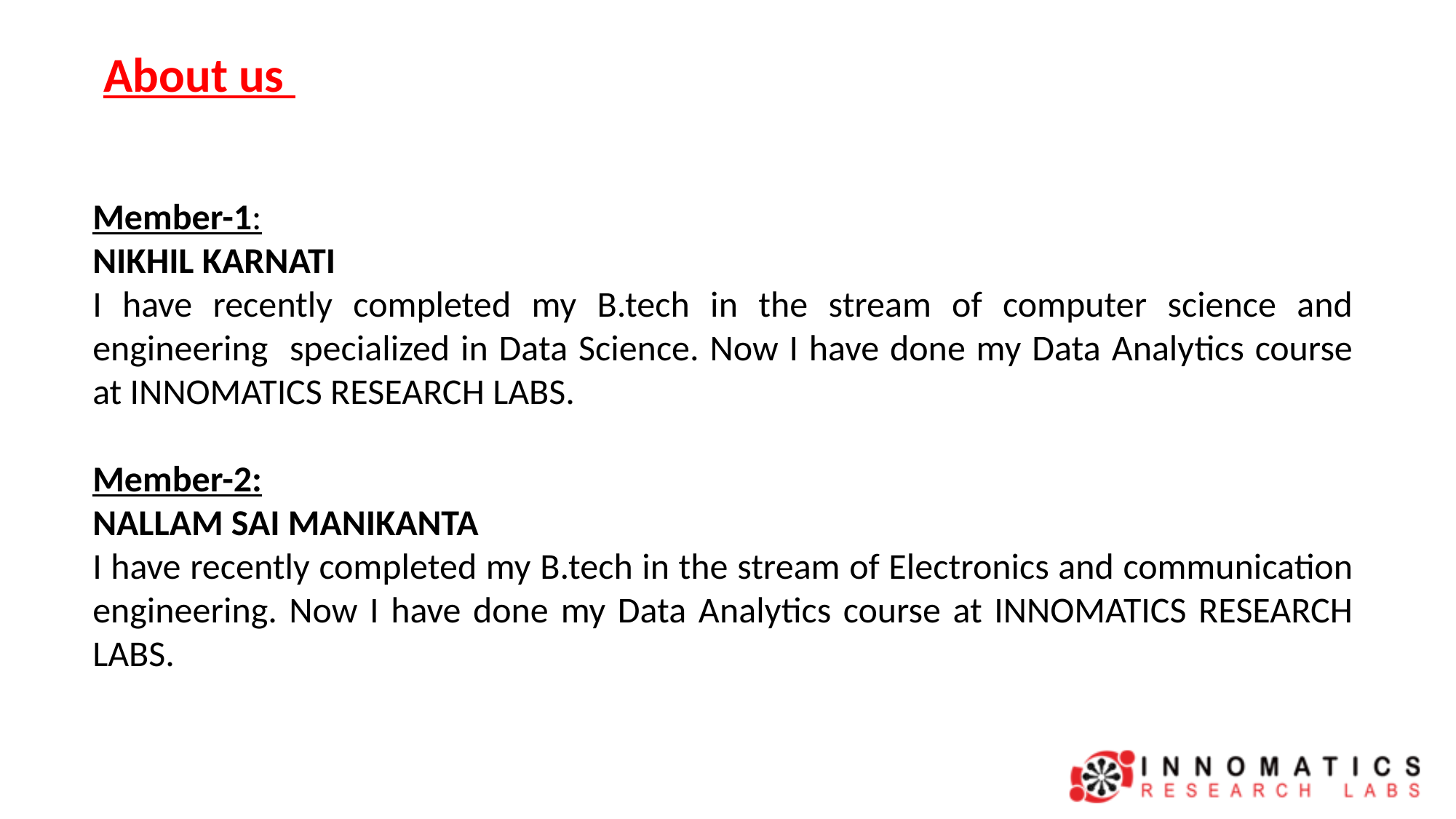

About us

Member-1:
NIKHIL KARNATI
I have recently completed my B.tech in the stream of computer science and engineering  specialized in Data Science. Now I have done my Data Analytics course at INNOMATICS RESEARCH LABS.

Member-2:
NALLAM SAI MANIKANTA
I have recently completed my B.tech in the stream of Electronics and communication engineering. Now I have done my Data Analytics course at INNOMATICS RESEARCH LABS.